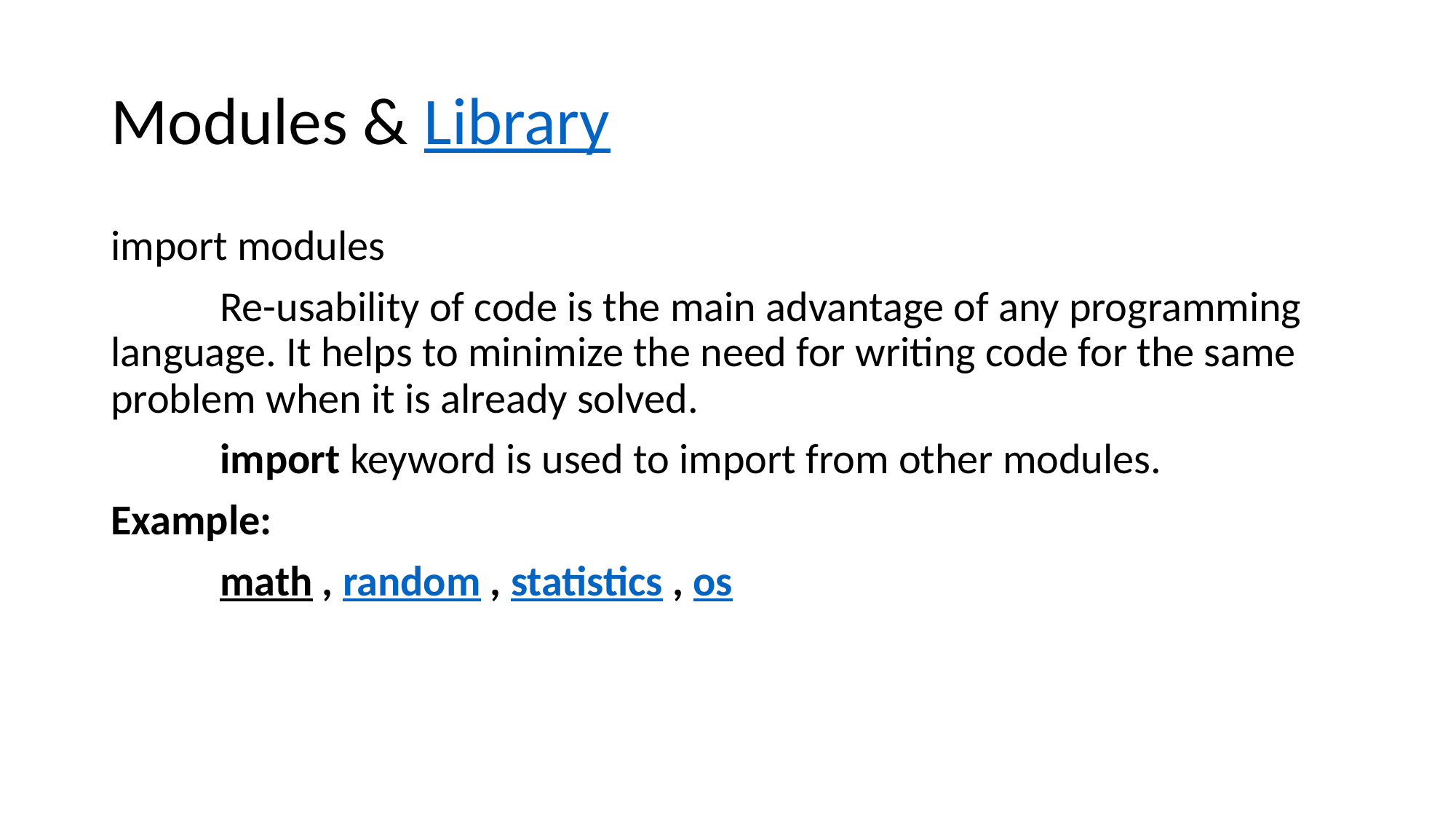

# Modules & Library
import modules
	Re-usability of code is the main advantage of any programming language. It helps to minimize the need for writing code for the same problem when it is already solved.
	import keyword is used to import from other modules.
Example:
	math , random , statistics , os